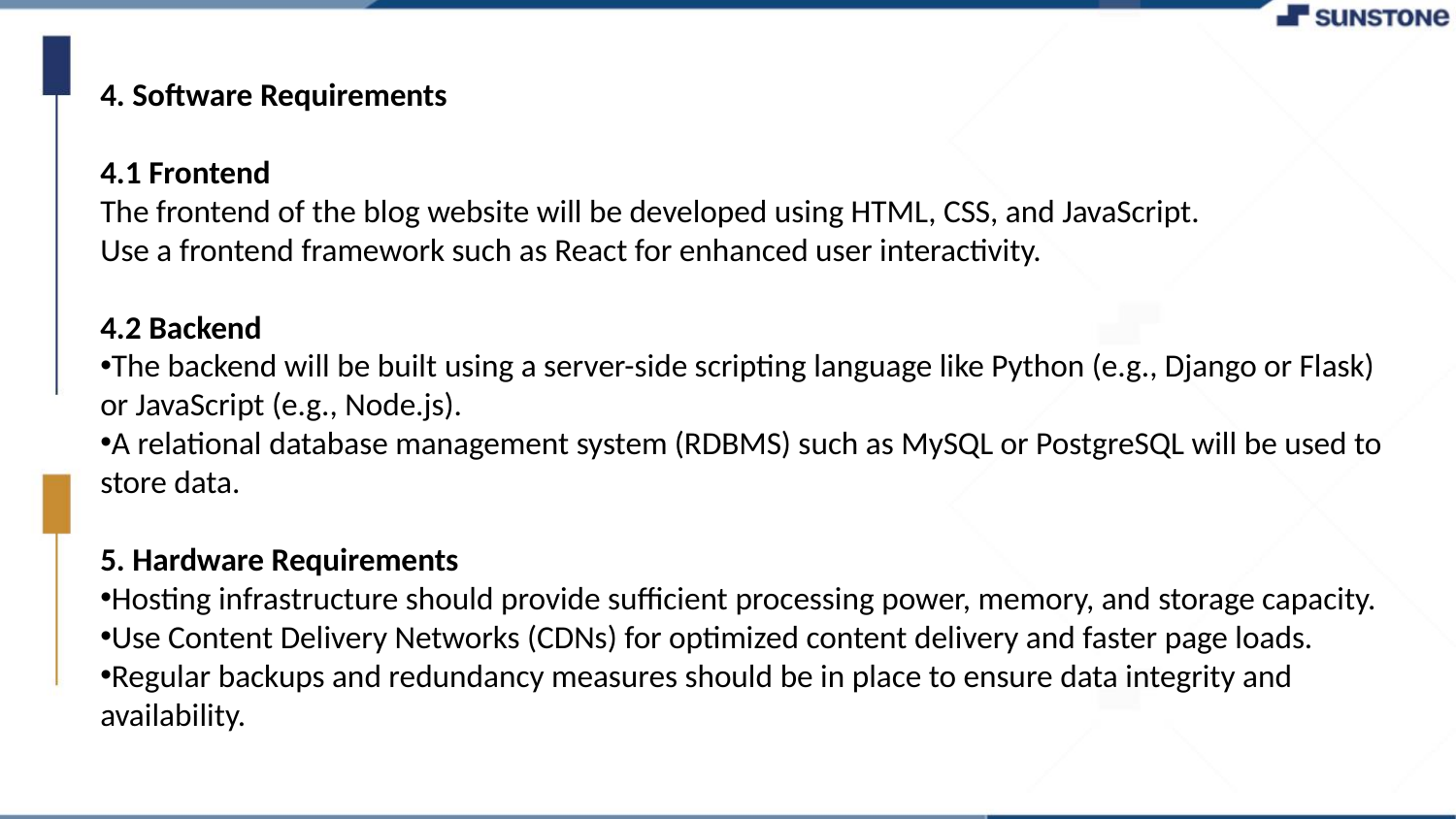

4. Software Requirements

4.1 Frontend
The frontend of the blog website will be developed using HTML, CSS, and JavaScript.
Use a frontend framework such as React for enhanced user interactivity.

4.2 Backend
The backend will be built using a server-side scripting language like Python (e.g., Django or Flask) or JavaScript (e.g., Node.js).
A relational database management system (RDBMS) such as MySQL or PostgreSQL will be used to store data.

5. Hardware Requirements
Hosting infrastructure should provide sufficient processing power, memory, and storage capacity.
Use Content Delivery Networks (CDNs) for optimized content delivery and faster page loads.
Regular backups and redundancy measures should be in place to ensure data integrity and availability.